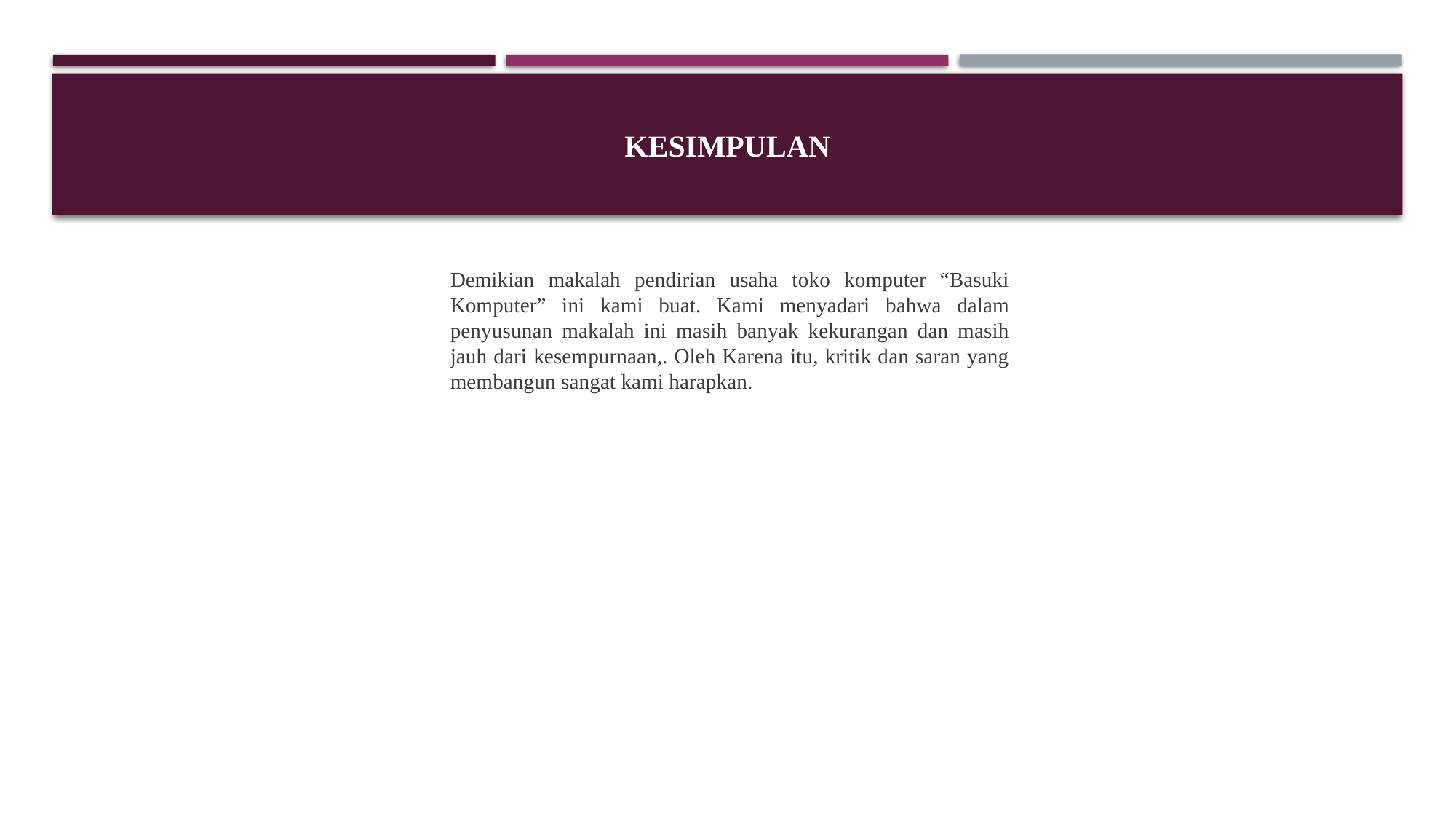

# kesimpulan
Demikian makalah pendirian usaha toko komputer “Basuki Komputer” ini kami buat. Kami menyadari bahwa dalam penyusunan makalah ini masih banyak kekurangan dan masih jauh dari kesempurnaan,. Oleh Karena itu, kritik dan saran yang membangun sangat kami harapkan.